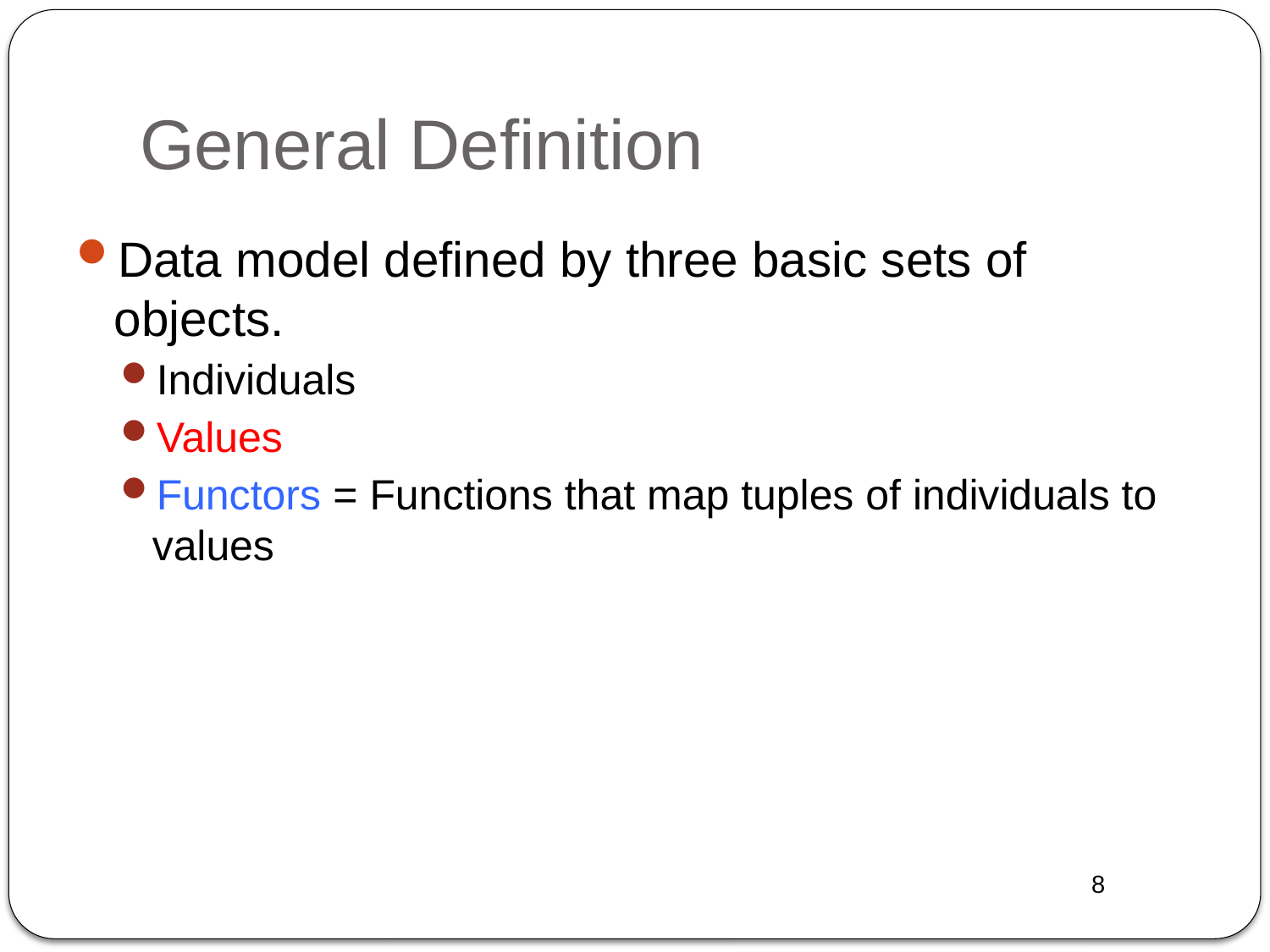

# General Definition
Data model defined by three basic sets of objects.
Individuals
Values
Functors = Functions that map tuples of individuals to values